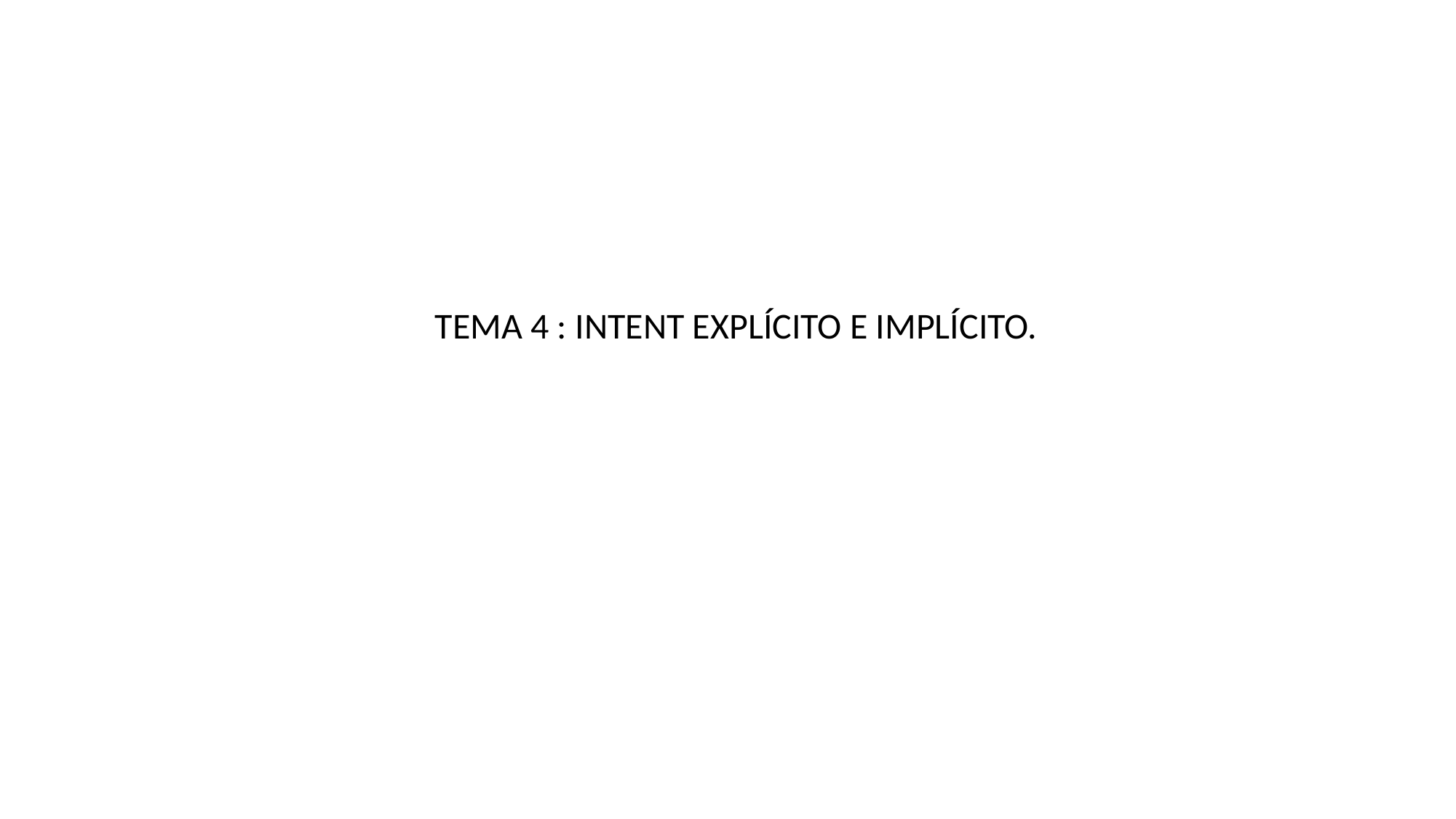

TEMA 4 : INTENT EXPLÍCITO E IMPLÍCITO.